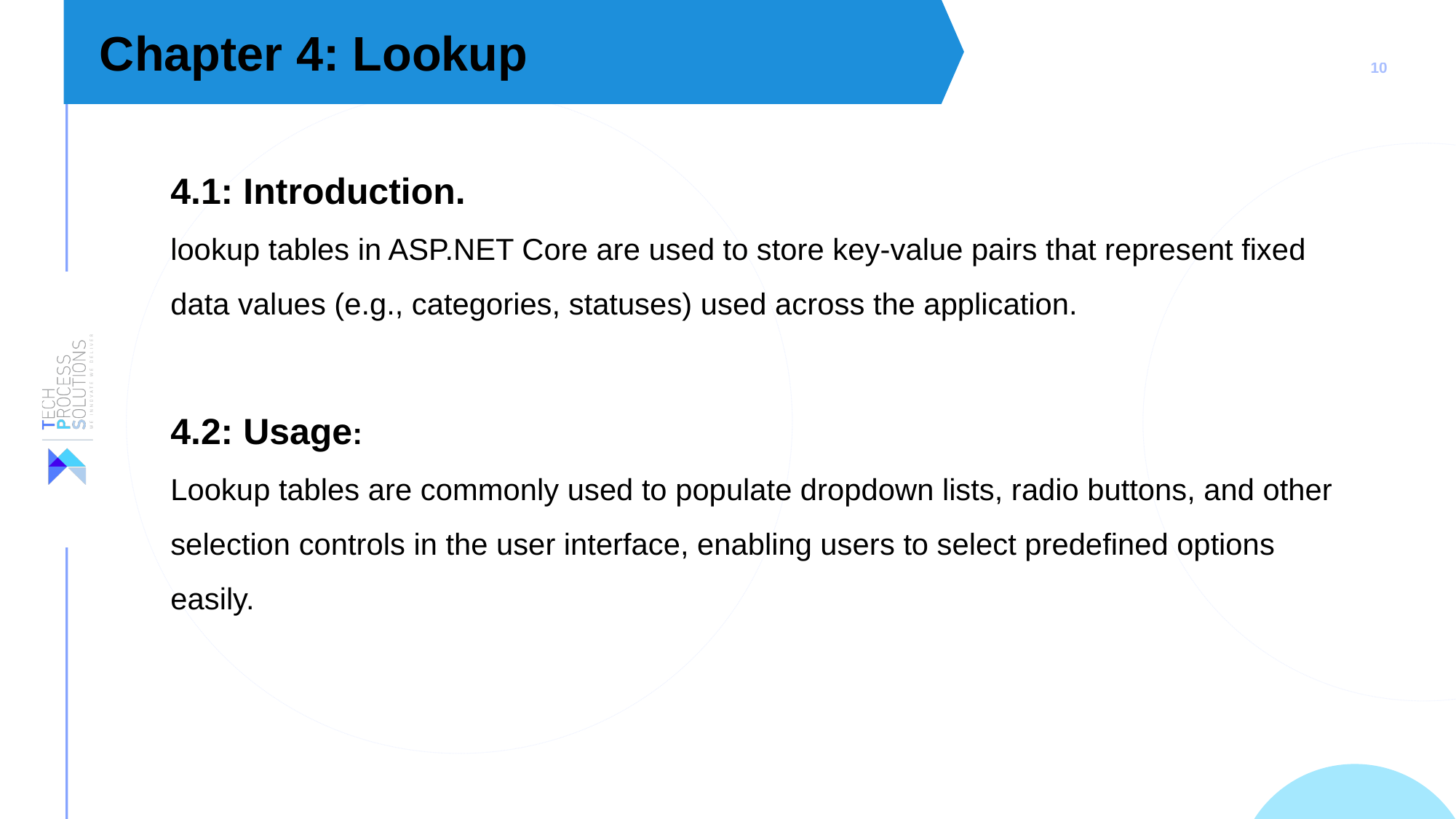

Chapter 4: Lookup
4.1: Introduction.
lookup tables in ASP.NET Core are used to store key-value pairs that represent fixed data values (e.g., categories, statuses) used across the application.

4.2: Usage:
Lookup tables are commonly used to populate dropdown lists, radio buttons, and other selection controls in the user interface, enabling users to select predefined options easily.